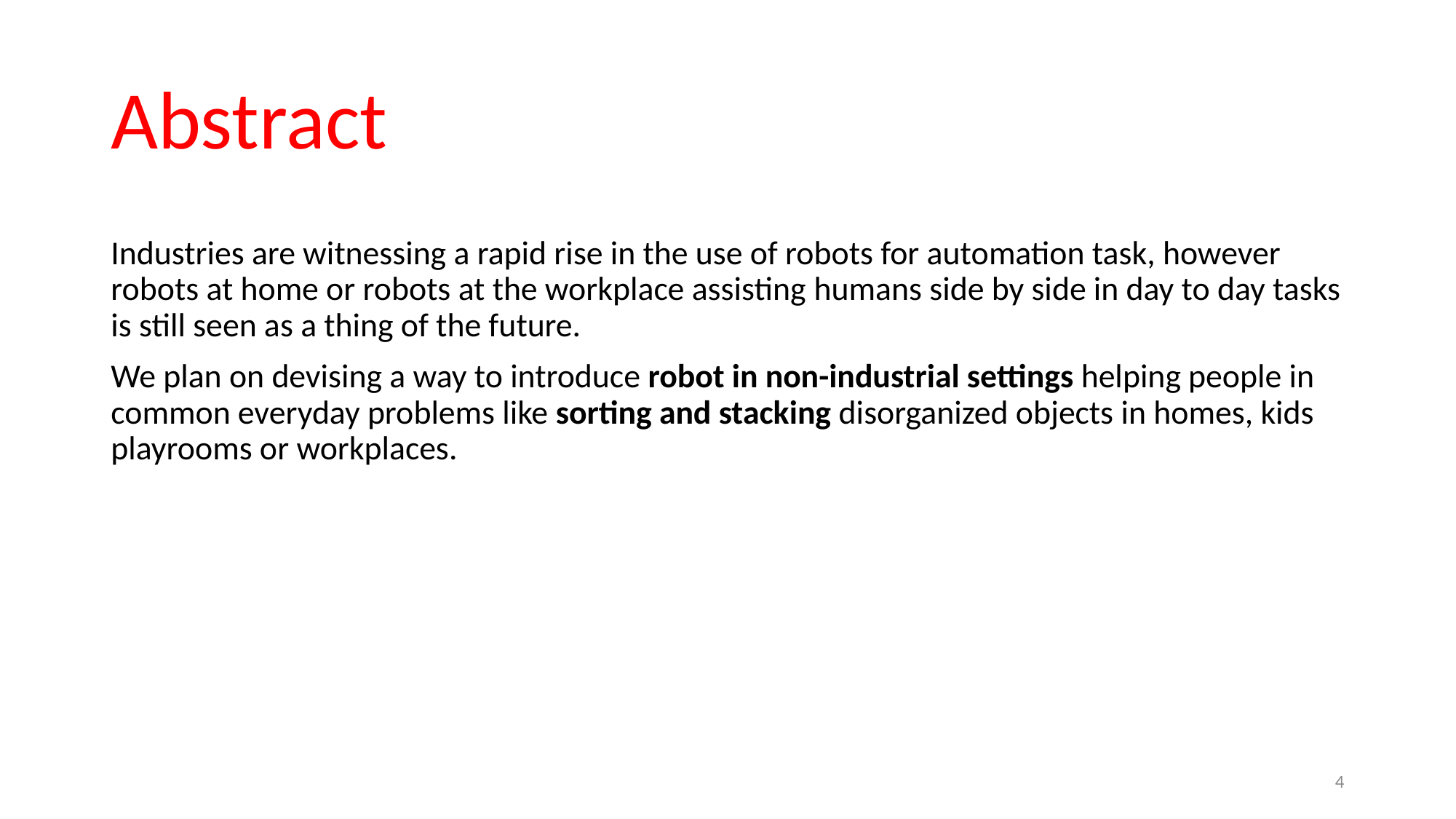

# Abstract
Industries are witnessing a rapid rise in the use of robots for automation task, however robots at home or robots at the workplace assisting humans side by side in day to day tasks is still seen as a thing of the future.
We plan on devising a way to introduce robot in non-industrial settings helping people in common everyday problems like sorting and stacking disorganized objects in homes, kids playrooms or workplaces.
4